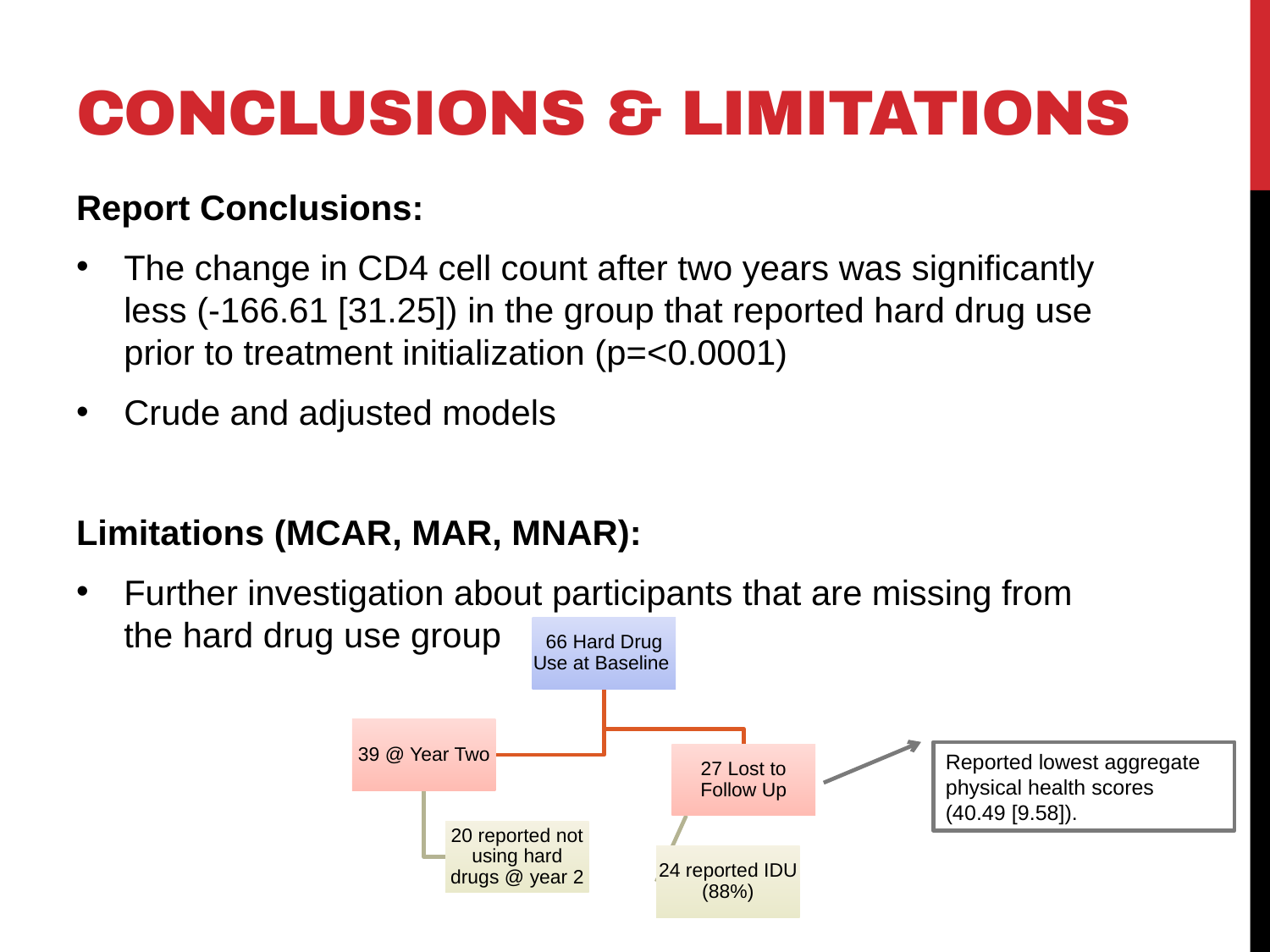

# Conclusions & Limitations
Report Conclusions:
The change in CD4 cell count after two years was significantly less (-166.61 [31.25]) in the group that reported hard drug use prior to treatment initialization (p=<0.0001)
Crude and adjusted models

Limitations (MCAR, MAR, MNAR):
Further investigation about participants that are missing from the hard drug use group

66 Hard Drug Use at Baseline
27 Lost to Follow Up
24 reported IDU (88%)
39 @ Year Two
20 reported not using hard drugs @ year 2
Reported lowest aggregate physical health scores
(40.49 [9.58]).